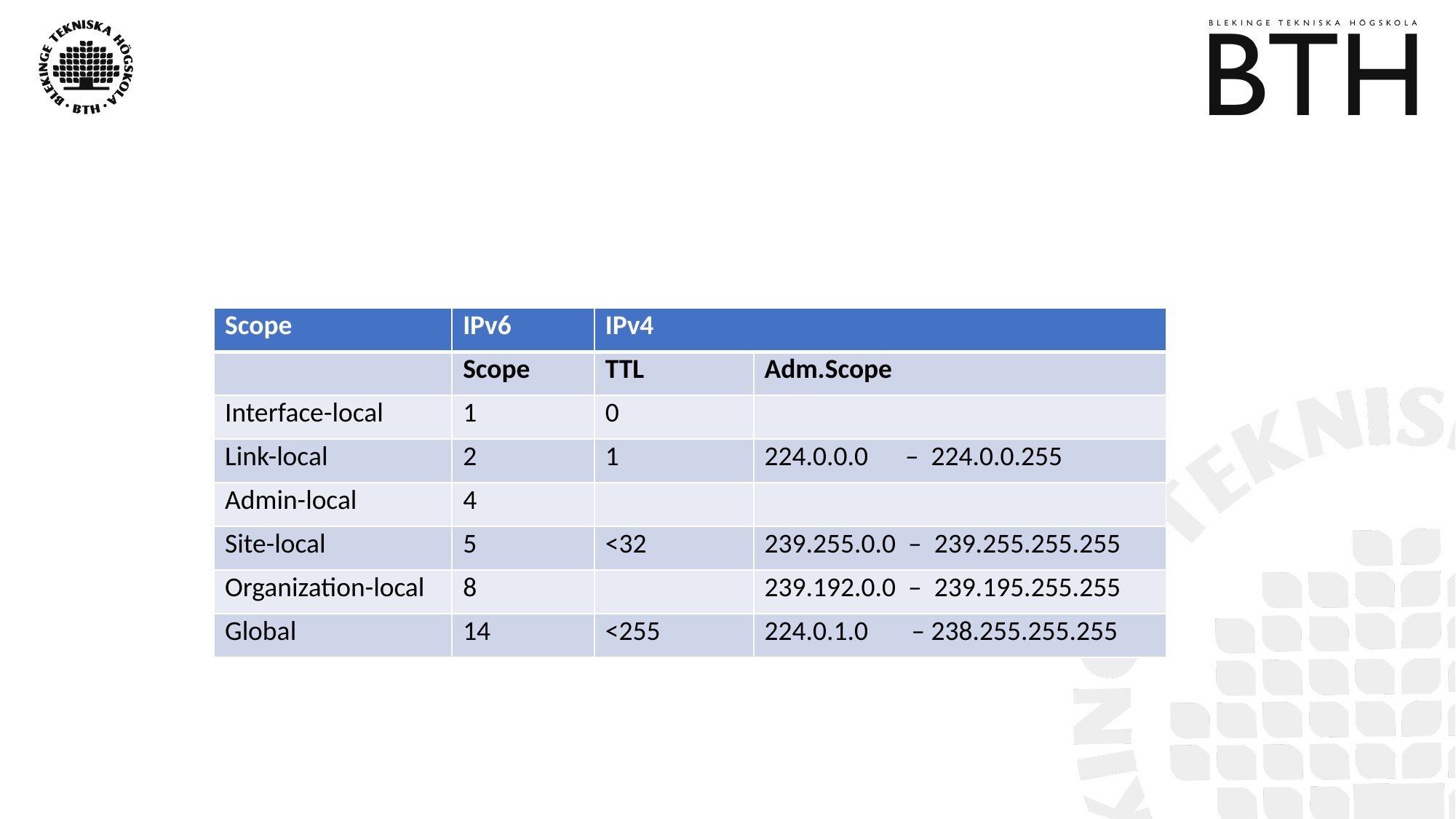

#

| Scope | IPv6 | IPv4 |  |
| --- | --- | --- | --- |
|  | Scope | TTL | Adm.Scope |
| Interface-local | 1 | 0 |  |
| Link-local | 2 | 1 | 224.0.0.0 – 224.0.0.255 |
| Admin-local | 4 |  |  |
| Site-local | 5 | <32 | 239.255.0.0 – 239.255.255.255 |
| Organization-local | 8 |  | 239.192.0.0 – 239.195.255.255 |
| Global | 14 | <255 | 224.0.1.0 – 238.255.255.255 |